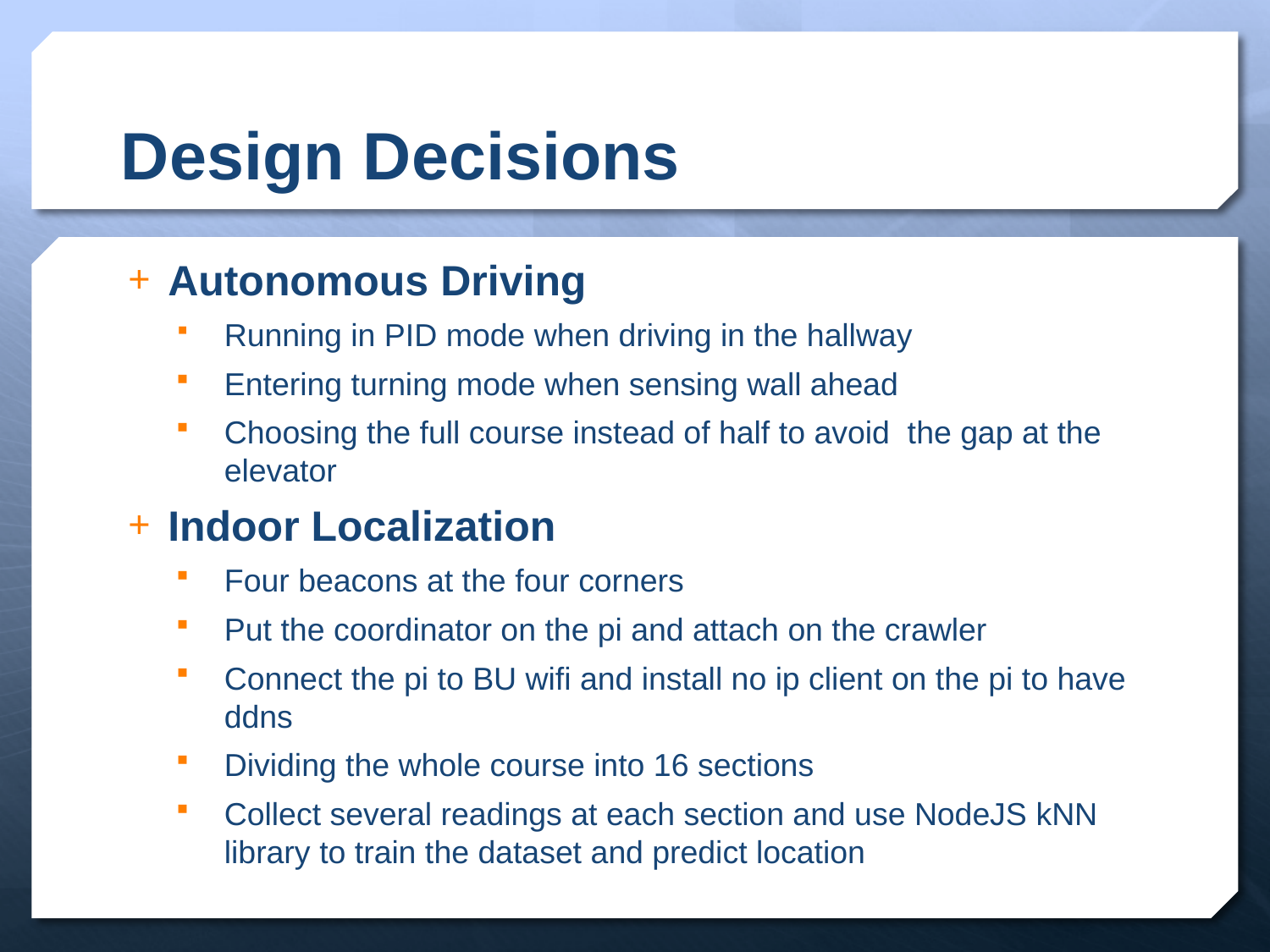

# Design Decisions
Autonomous Driving
 Running in PID mode when driving in the hallway
Entering turning mode when sensing wall ahead
Choosing the full course instead of half to avoid  the gap at the elevator
Indoor Localization
Four beacons at the four corners
Put the coordinator on the pi and attach on the crawler
Connect the pi to BU wifi and install no ip client on the pi to have ddns
Dividing the whole course into 16 sections
Collect several readings at each section and use NodeJS kNN library to train the dataset and predict location